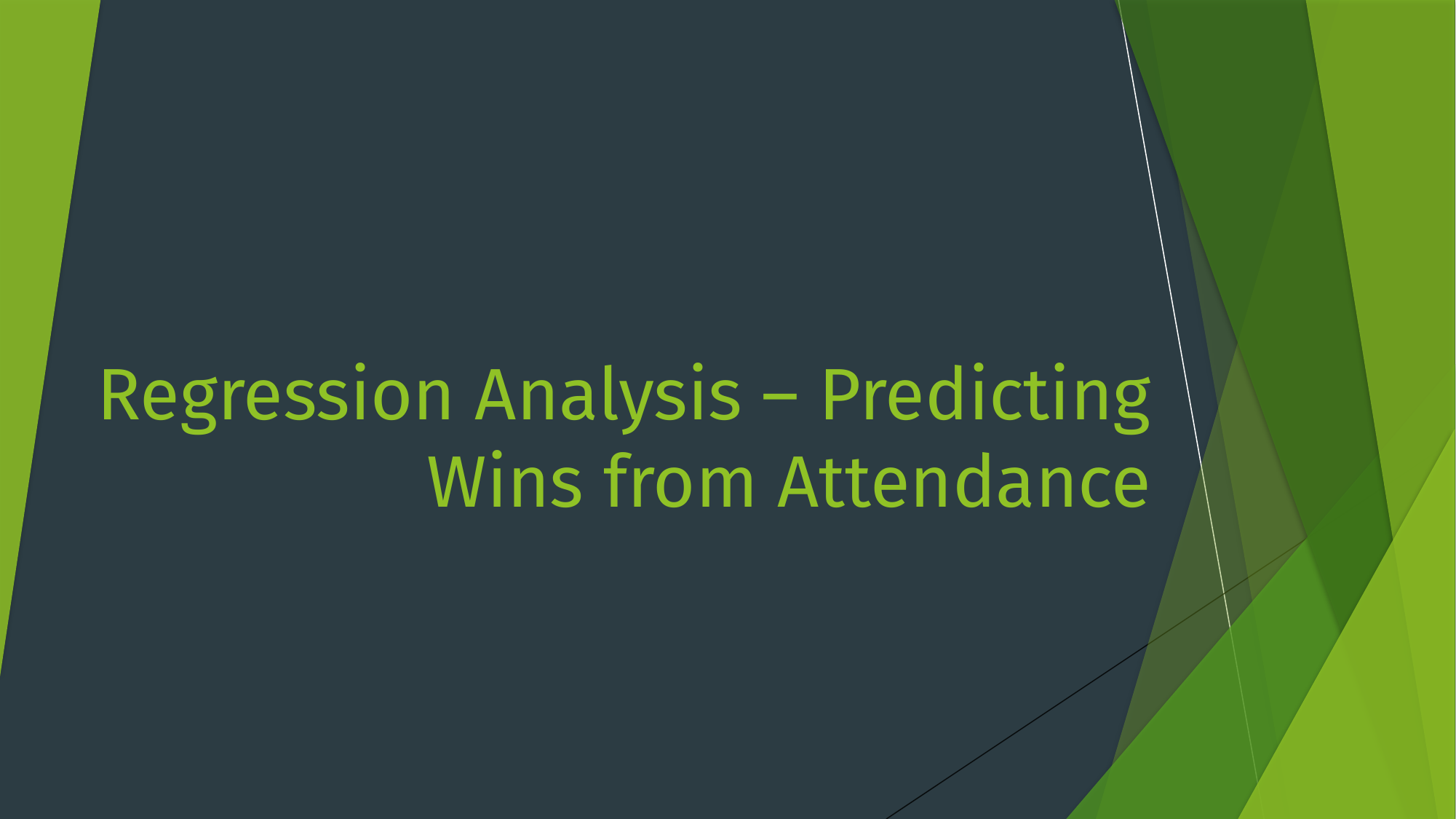

# Regression Analysis – Predicting Wins from Attendance